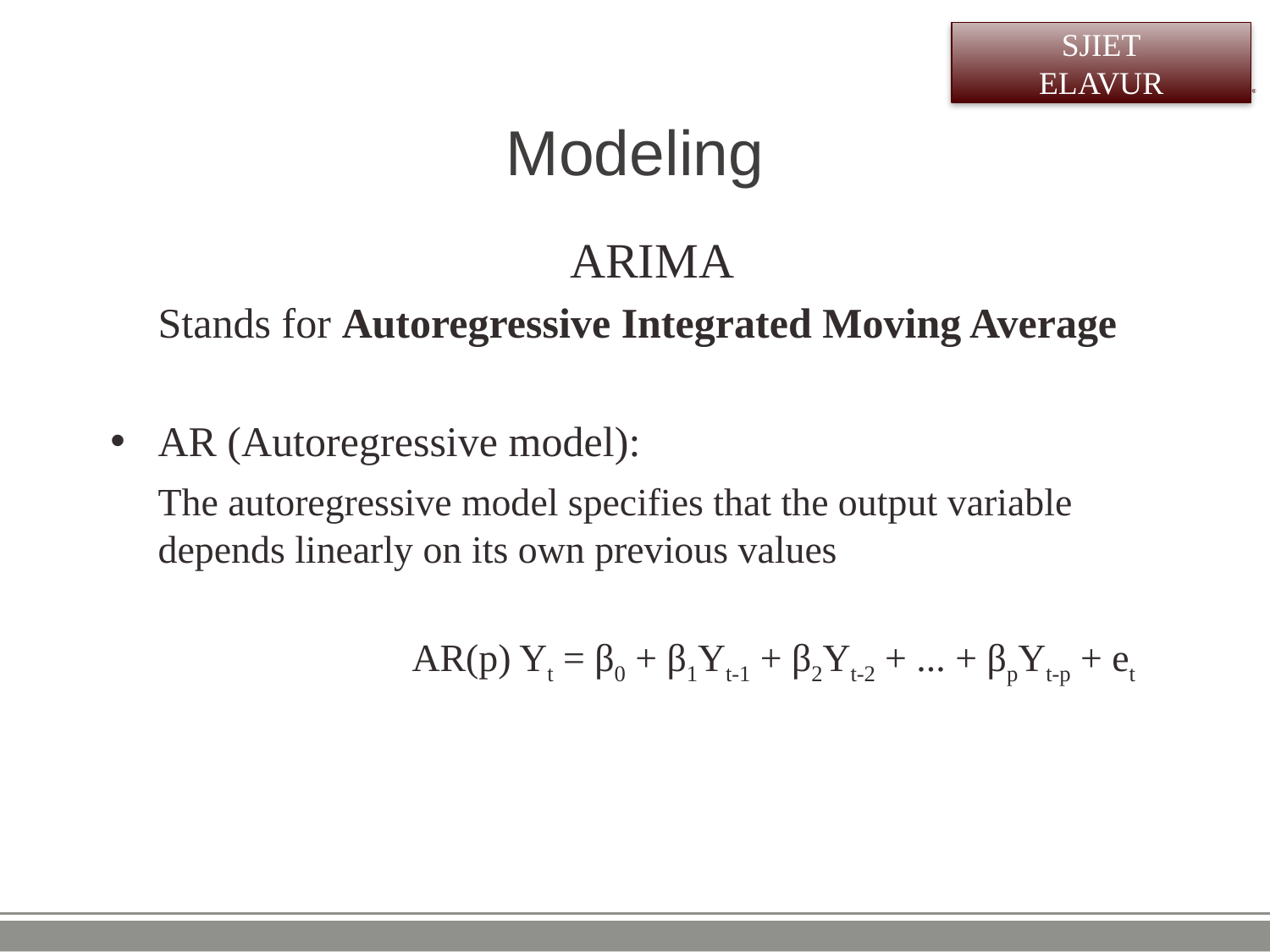

SJIET
ELAVUR
# Modeling
ARIMA
	Stands for Autoregressive Integrated Moving Average

AR (Autoregressive model):
	The autoregressive model specifies that the output variable depends linearly on its own previous values

			AR(p) Yt = β0 + β1Yt-1 + β2Yt-2 + ... + βpYt-p + et